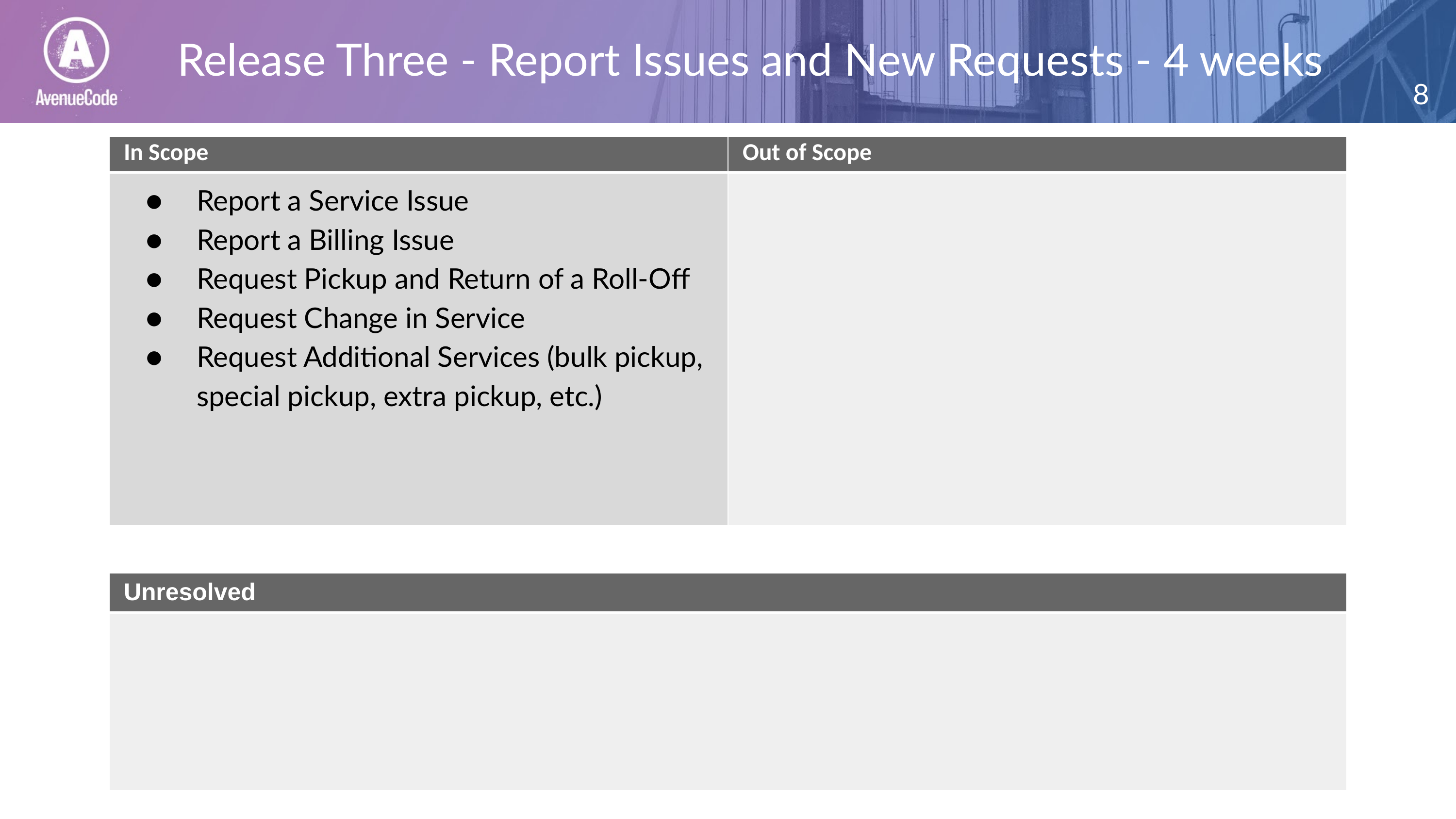

Release Three - Report Issues and New Requests - 4 weeks
| In Scope | Out of Scope |
| --- | --- |
| Report a Service Issue Report a Billing Issue Request Pickup and Return of a Roll-Off Request Change in Service Request Additional Services (bulk pickup, special pickup, extra pickup, etc.) |  |
| Unresolved |
| --- |
|  |